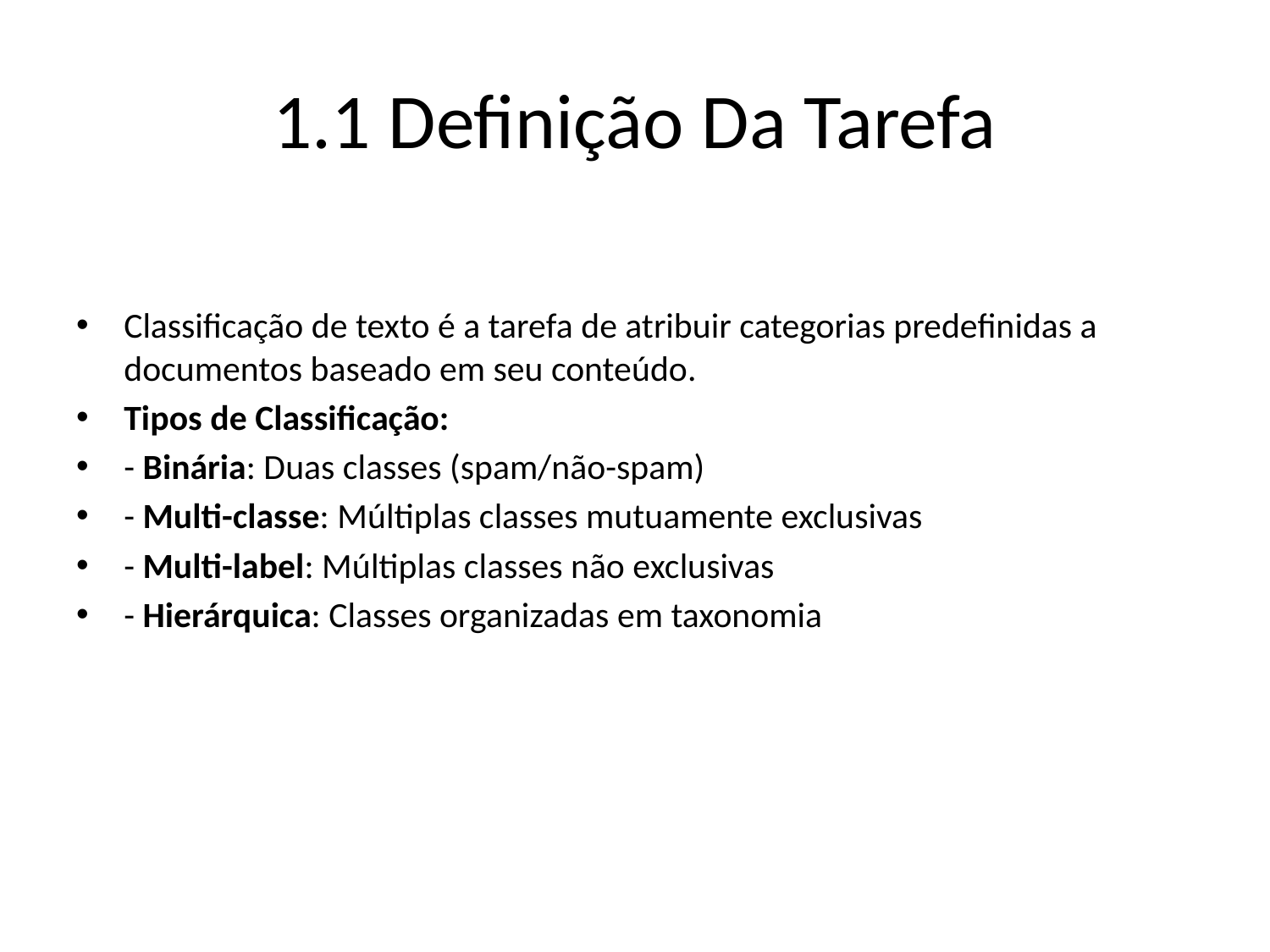

# 1.1 Definição Da Tarefa

Classificação de texto é a tarefa de atribuir categorias predefinidas a documentos baseado em seu conteúdo.
Tipos de Classificação:
- Binária: Duas classes (spam/não-spam)
- Multi-classe: Múltiplas classes mutuamente exclusivas
- Multi-label: Múltiplas classes não exclusivas
- Hierárquica: Classes organizadas em taxonomia